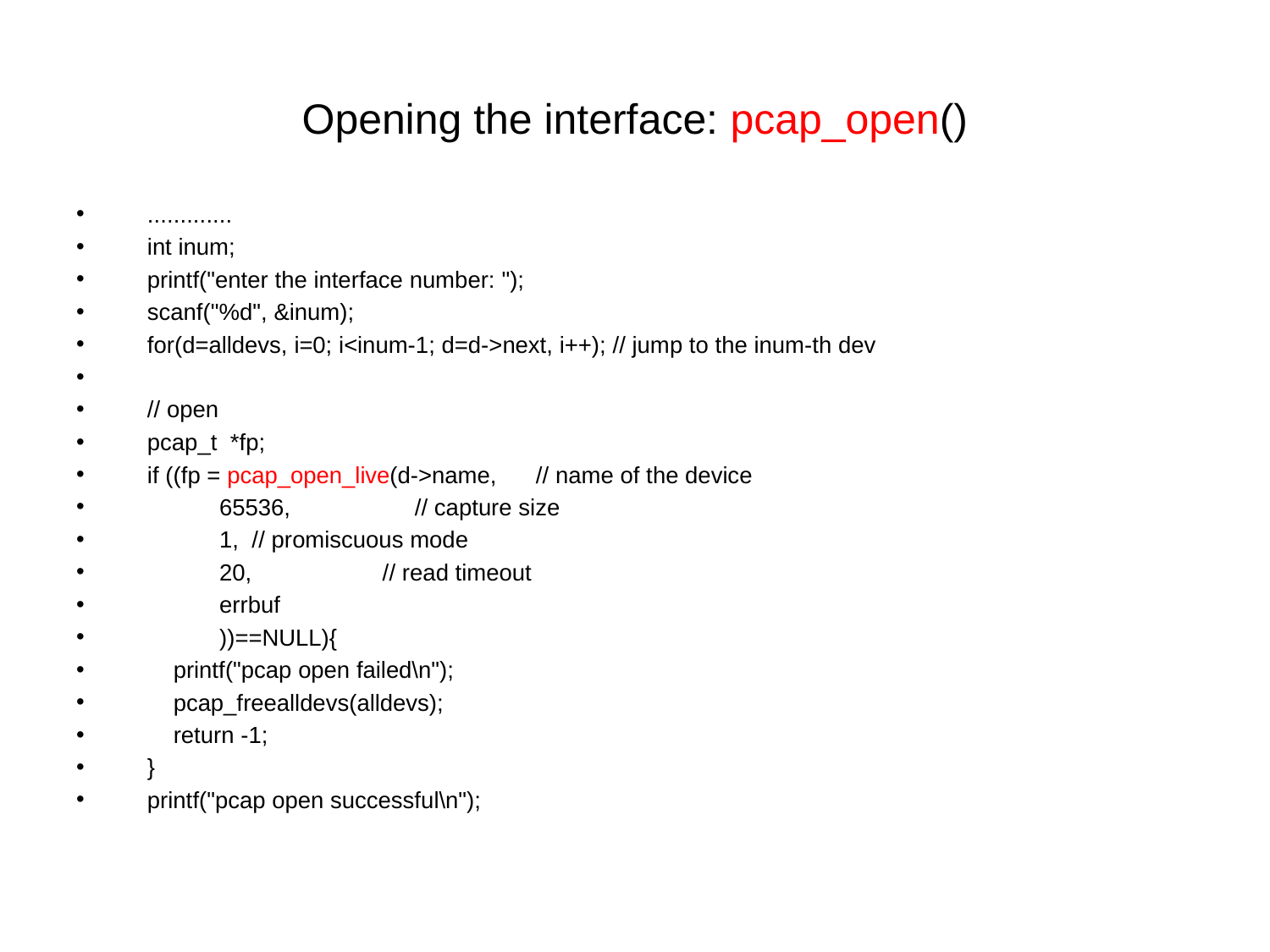

# Opening the interface: pcap_open()
    .............
    int inum;
    printf("enter the interface number: ");
    scanf("%d", &inum);
    for(d=alldevs, i=0; i<inum-1; d=d->next, i++); // jump to the inum-th dev

    // open
    pcap_t  *fp;
    if ((fp = pcap_open_live(d->name,      // name of the device
               65536,                   // capture size
               1,  // promiscuous mode
               20,                    // read timeout
               errbuf
               ))==NULL){
        printf("pcap open failed\n");
        pcap_freealldevs(alldevs);
        return -1;
    }
    printf("pcap open successful\n");